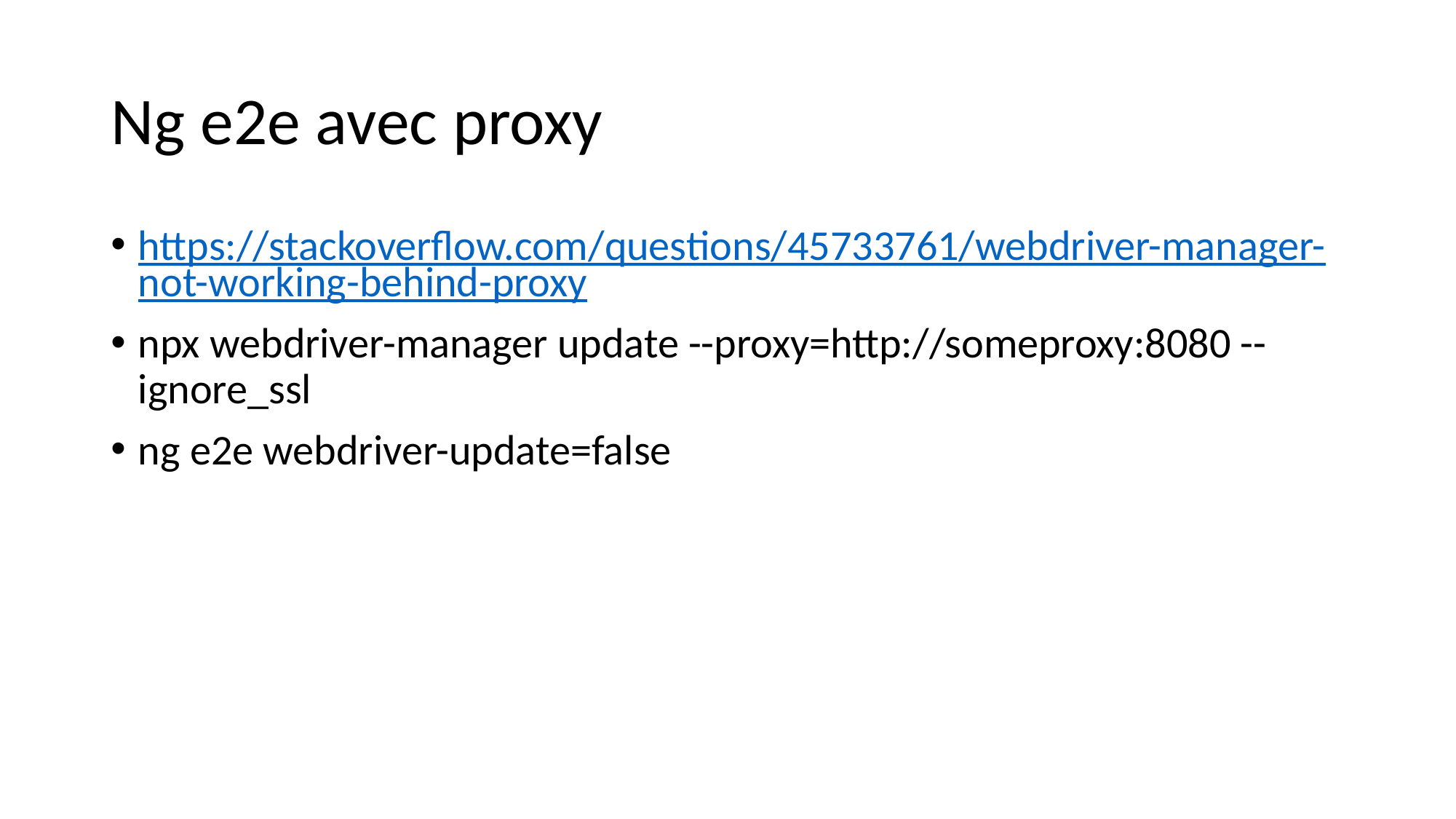

# Ng e2e avec proxy
https://stackoverflow.com/questions/45733761/webdriver-manager-not-working-behind-proxy
npx webdriver-manager update --proxy=http://someproxy:8080 --ignore_ssl
ng e2e webdriver-update=false